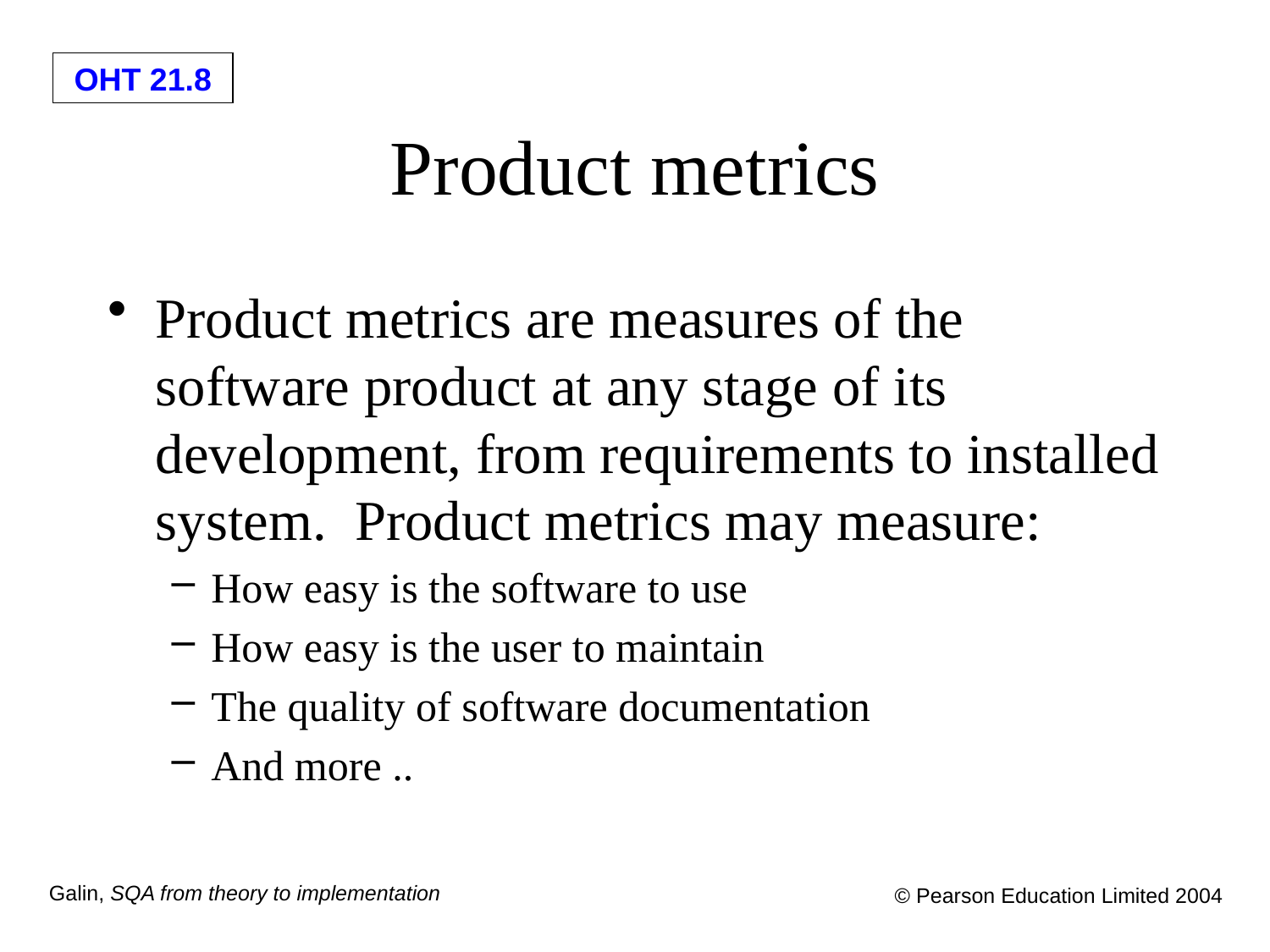

# Product metrics
Product metrics are measures of the software product at any stage of its development, from requirements to installed system.  Product metrics may measure:
How easy is the software to use
How easy is the user to maintain
The quality of software documentation
And more ..